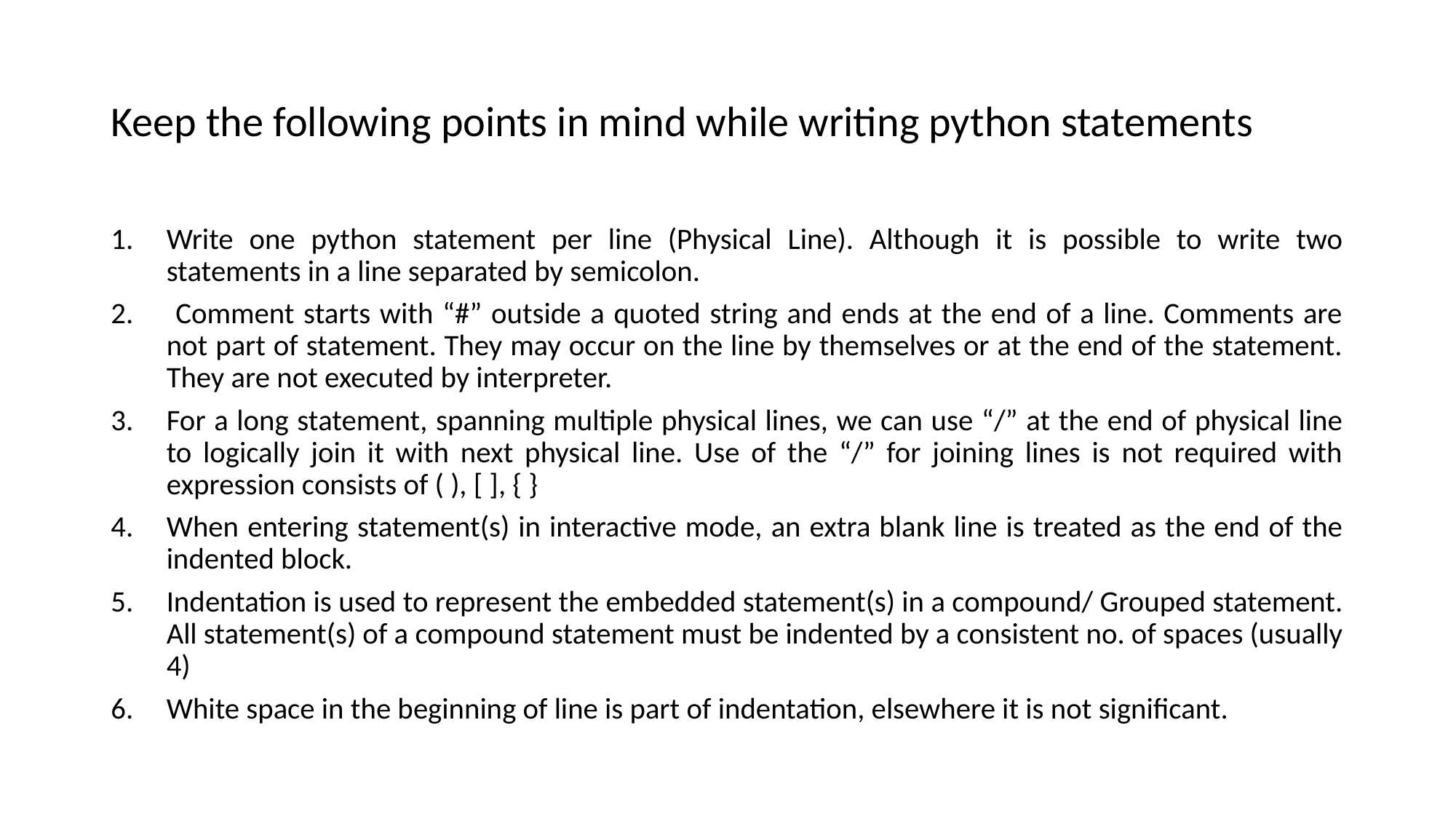

# Keep the following points in mind while writing python statements
Write one python statement per line (Physical Line). Although it is possible to write two statements in a line separated by semicolon.
 Comment starts with “#” outside a quoted string and ends at the end of a line. Comments are not part of statement. They may occur on the line by themselves or at the end of the statement. They are not executed by interpreter.
For a long statement, spanning multiple physical lines, we can use “/” at the end of physical line to logically join it with next physical line. Use of the “/” for joining lines is not required with expression consists of ( ), [ ], { }
When entering statement(s) in interactive mode, an extra blank line is treated as the end of the indented block.
Indentation is used to represent the embedded statement(s) in a compound/ Grouped statement. All statement(s) of a compound statement must be indented by a consistent no. of spaces (usually 4)
White space in the beginning of line is part of indentation, elsewhere it is not significant.